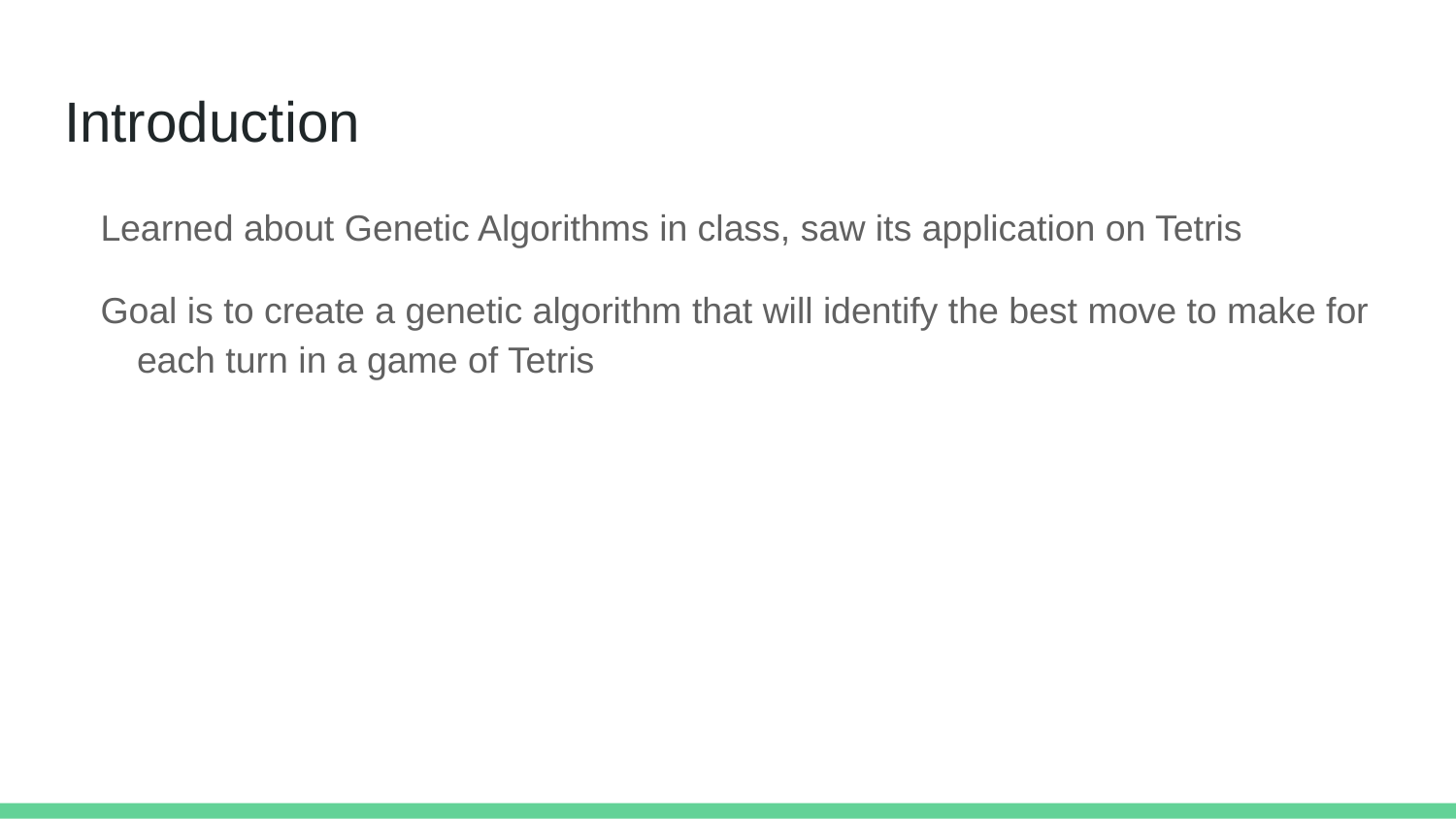

# Introduction
Learned about Genetic Algorithms in class, saw its application on Tetris
Goal is to create a genetic algorithm that will identify the best move to make for each turn in a game of Tetris